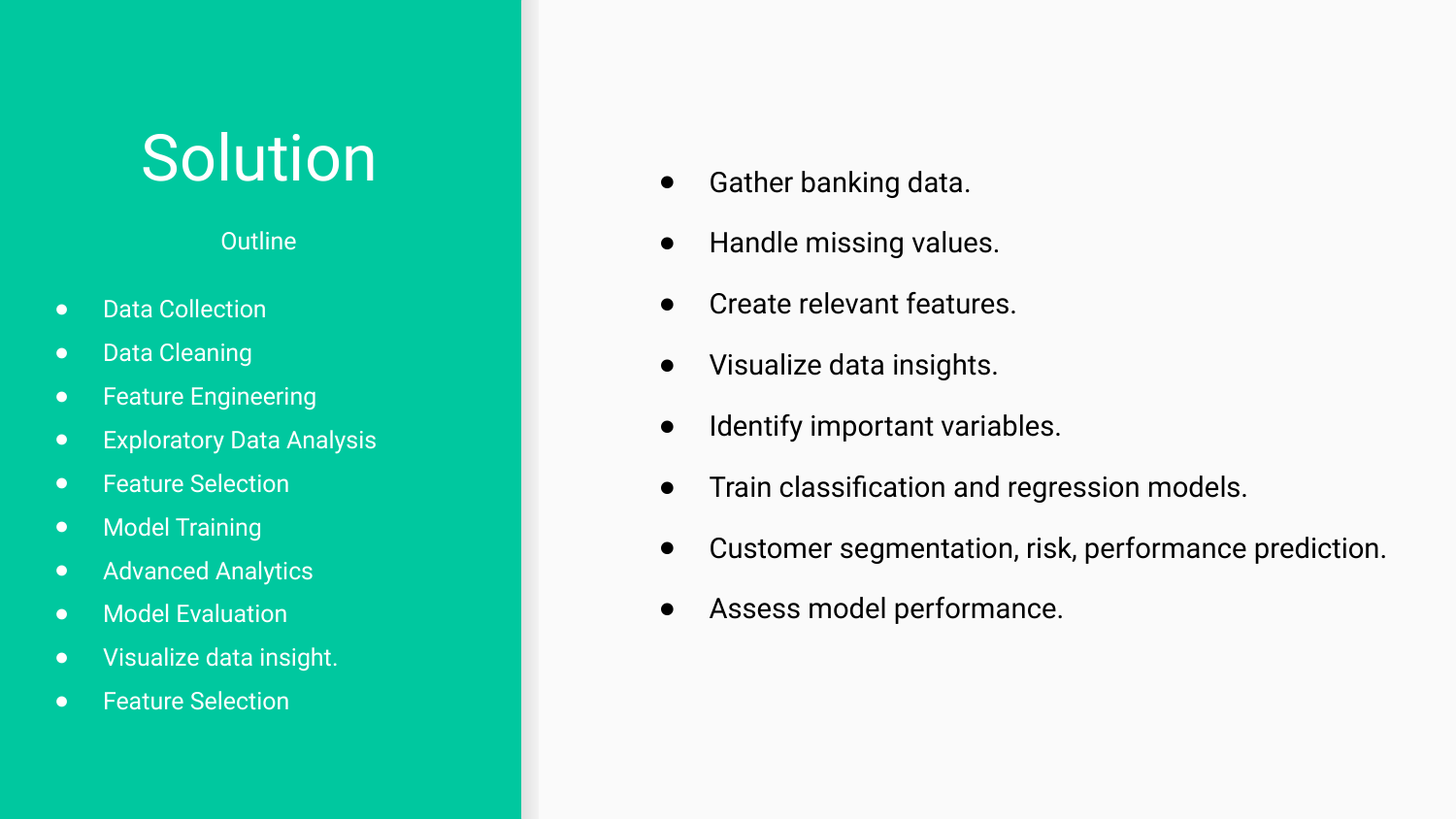

# Solution
Gather banking data.

Handle missing values.

Create relevant features.

Visualize data insights.

Identify important variables.

Train classification and regression models.

Customer segmentation, risk, performance prediction.

Assess model performance.

Outline
Data Collection
Data Cleaning
Feature Engineering
Exploratory Data Analysis
Feature Selection
Model Training
Advanced Analytics
Model Evaluation
Visualize data insight.
Feature Selection